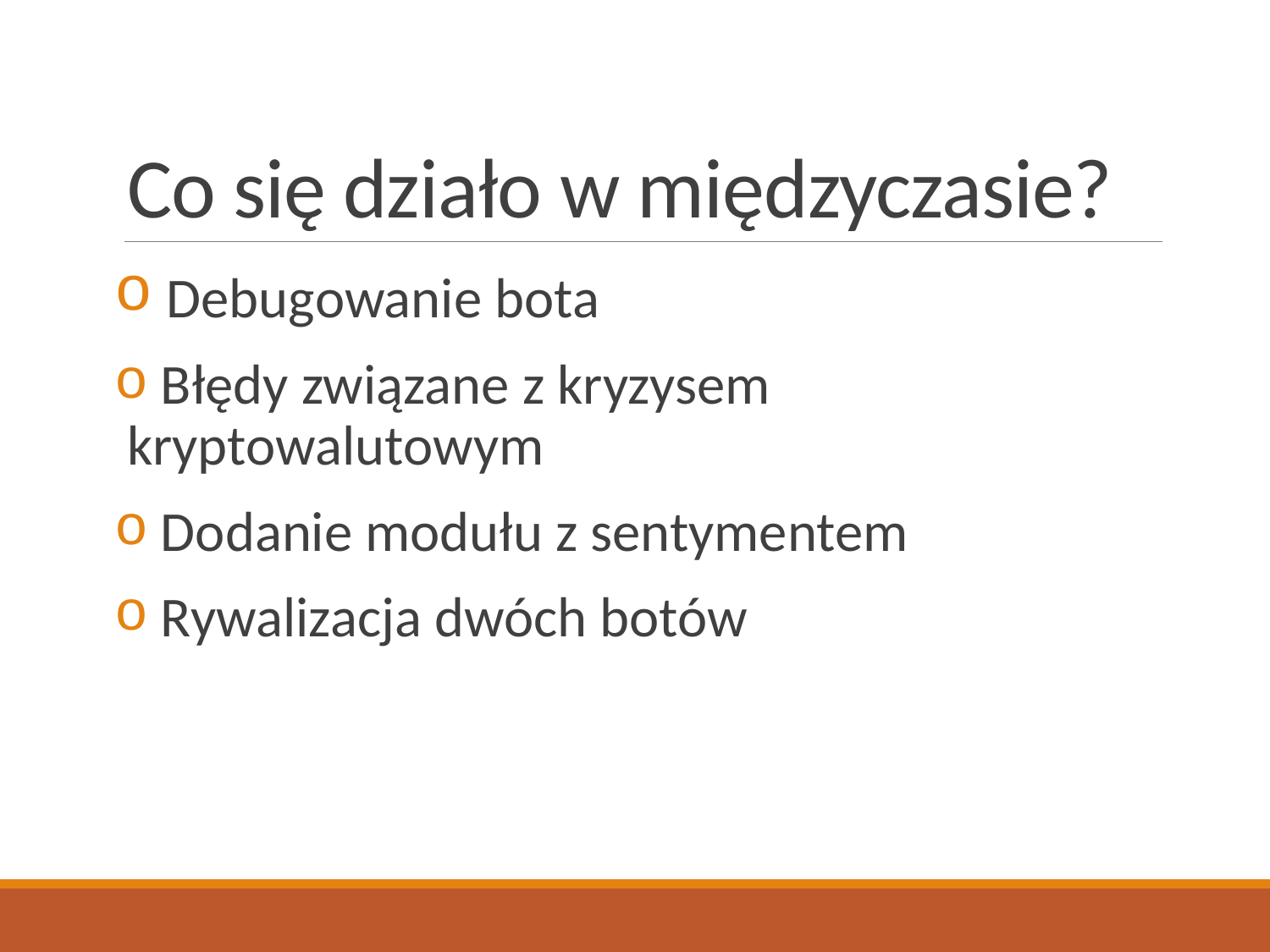

# Co się działo w międzyczasie?
 Debugowanie bota
 Błędy związane z kryzysem kryptowalutowym
 Dodanie modułu z sentymentem
 Rywalizacja dwóch botów